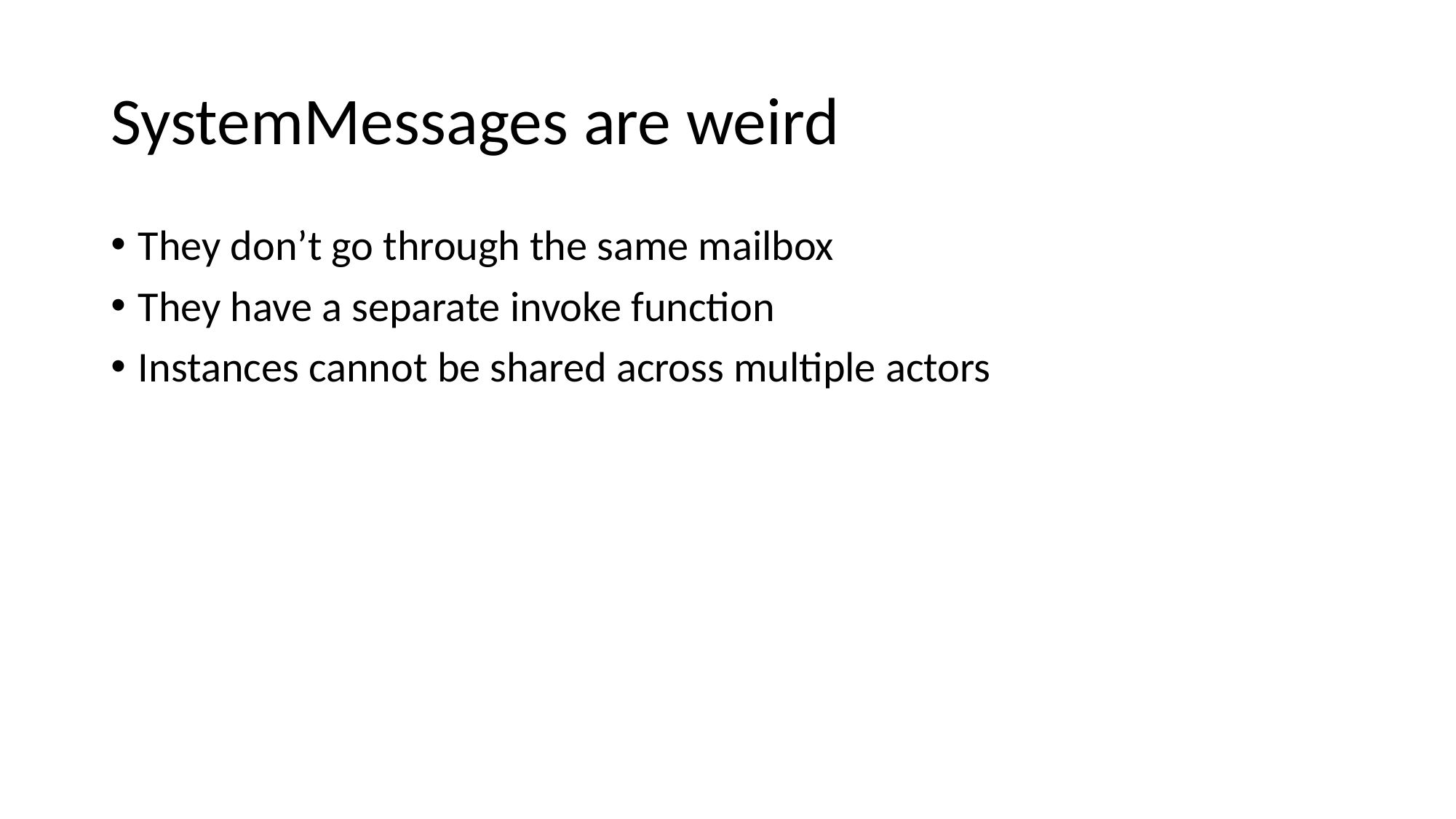

# SystemMessages are weird
They don’t go through the same mailbox
They have a separate invoke function
Instances cannot be shared across multiple actors